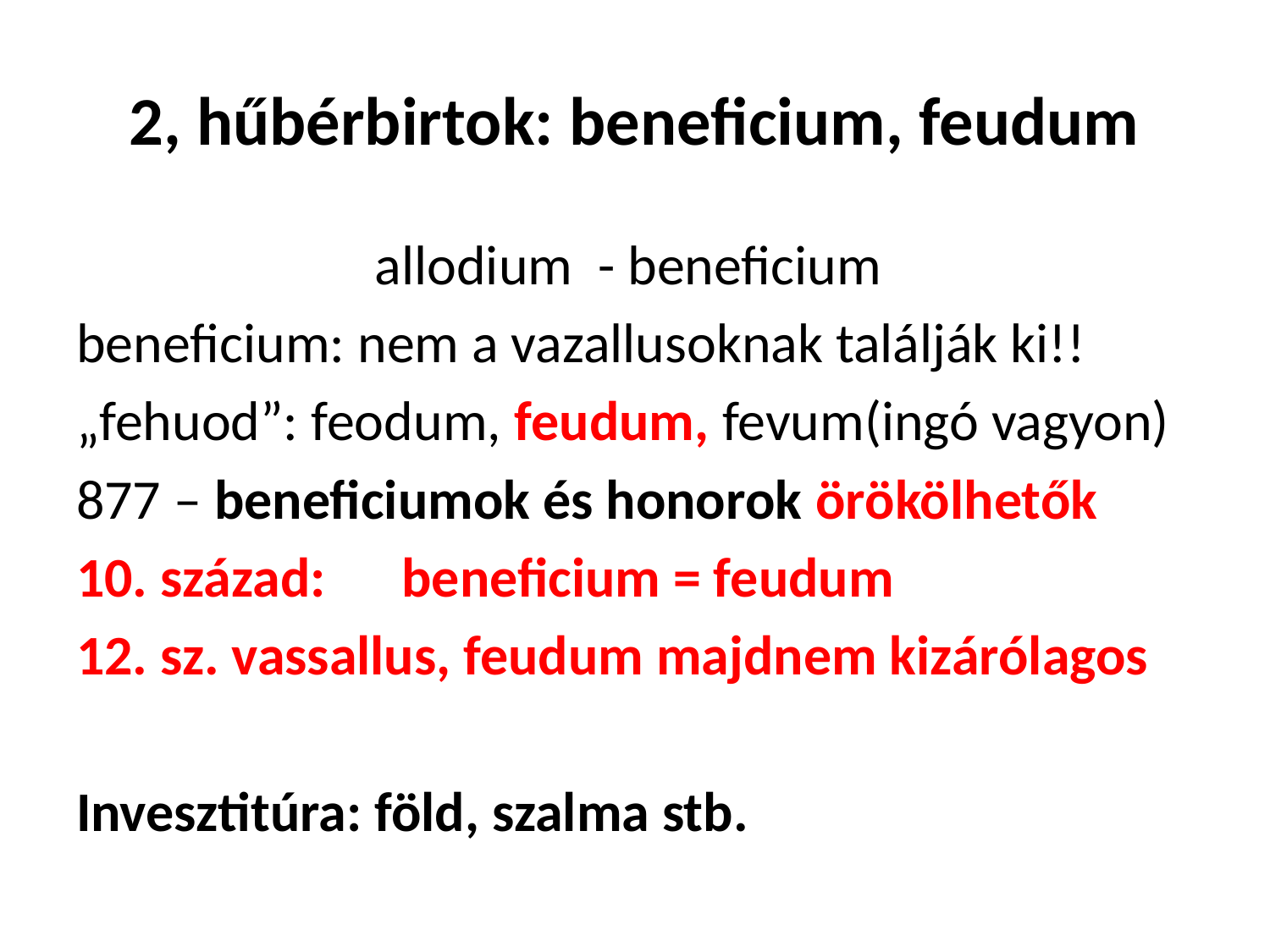

# 2, hűbérbirtok: beneficium, feudum
allodium  - beneficium
beneficium: nem a vazallusoknak találják ki!!
„fehuod”: feodum, feudum, fevum(ingó vagyon)
877 – beneficiumok és honorok örökölhetők
10. század:      beneficium = feudum
12. sz. vassallus, feudum majdnem kizárólagos

Invesztitúra: föld, szalma stb.